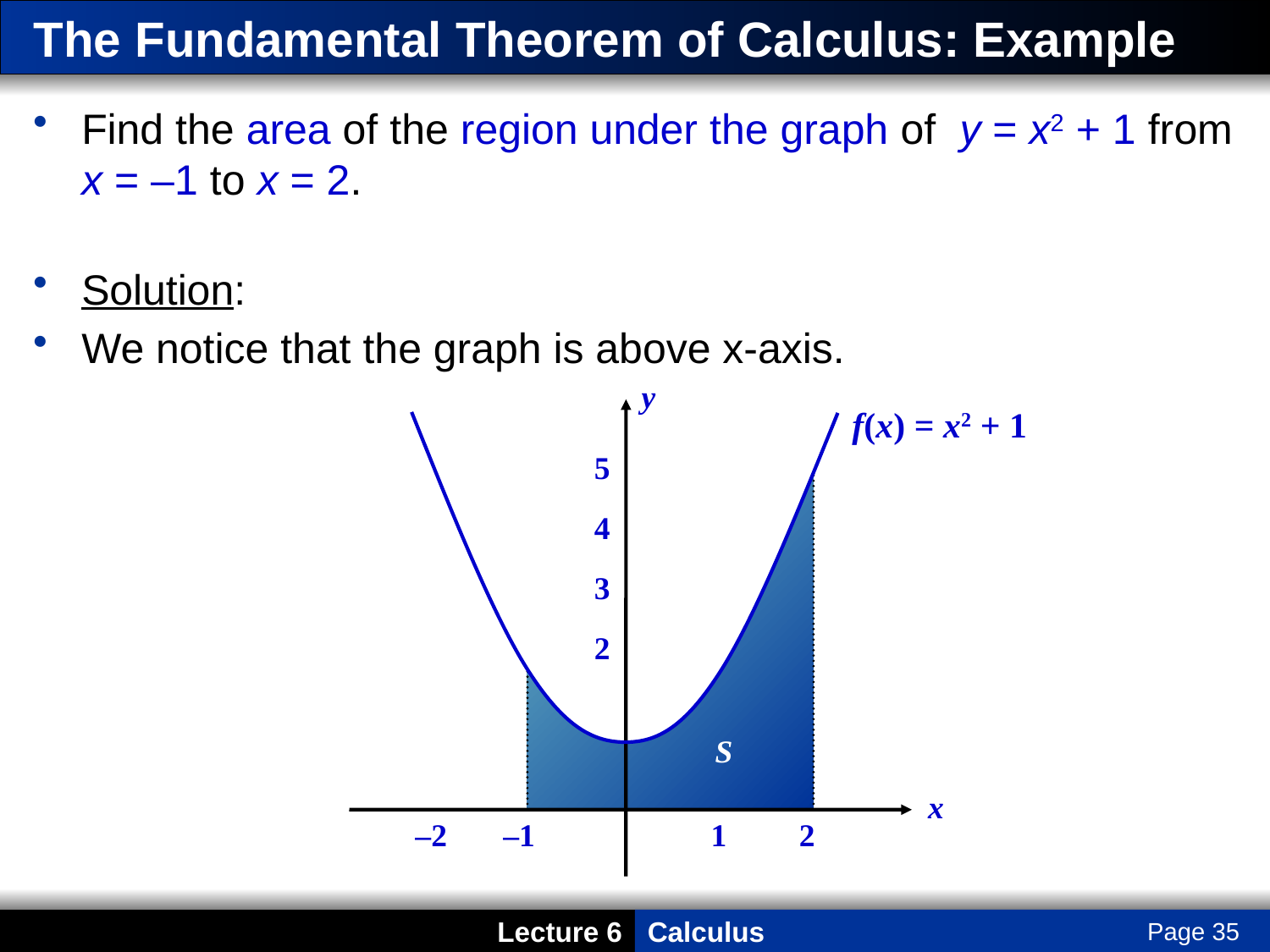

# The Fundamental Theorem of Calculus: Example
Find the area of the region under the graph of  y = x2 + 1 from x = –1 to x = 2.
Solution:
We notice that the graph is above x-axis.

y
f(x) = x2 + 1

5
4
3
2

S
x

–2       –1	                     1         2
Page 35